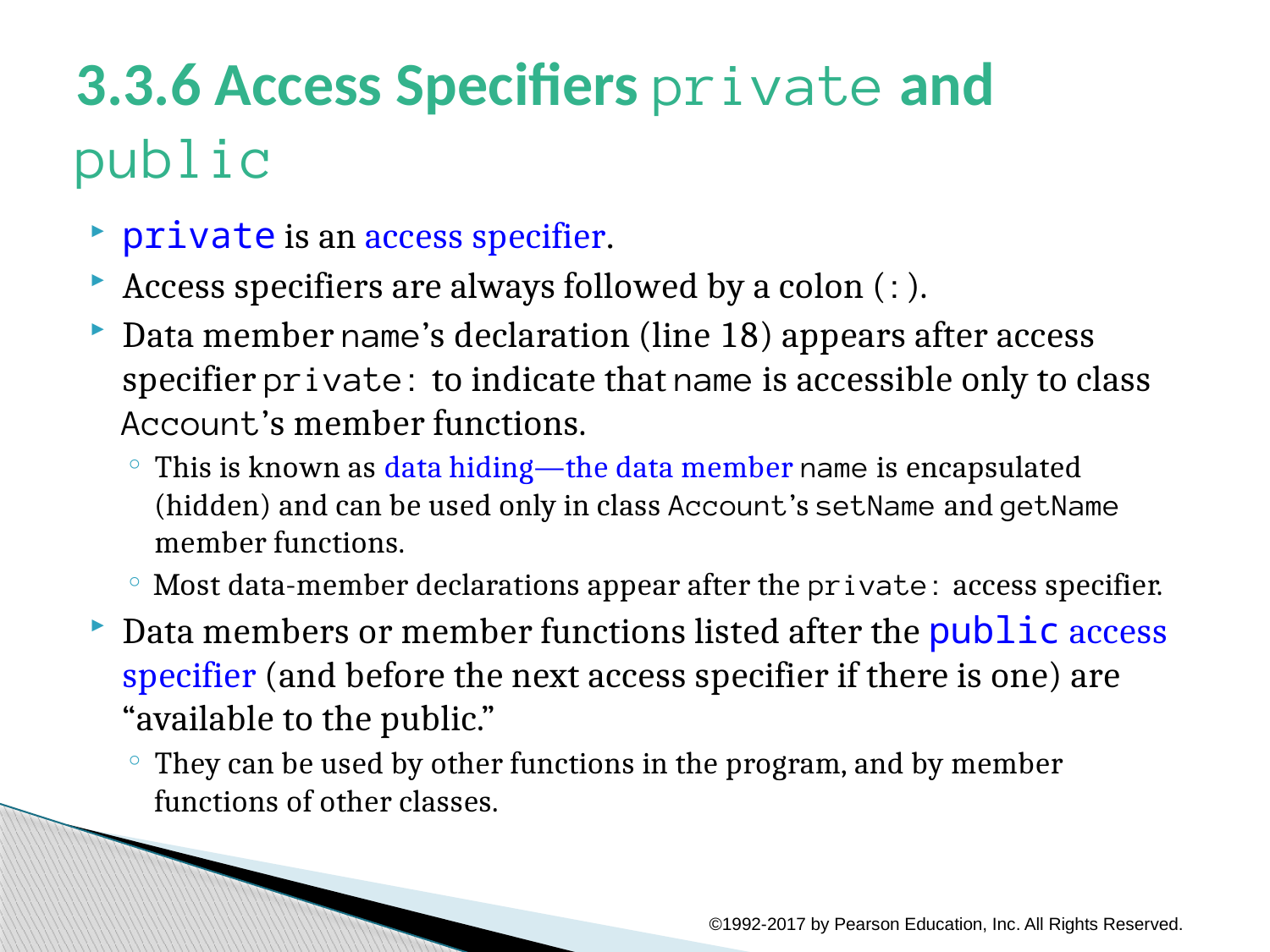

# 3.3.6 Access Specifiers private and public
private is an access specifier.
Access specifiers are always followed by a colon (:).
Data member name’s declaration (line 18) appears after access specifier private: to indicate that name is accessible only to class Account’s member functions.
This is known as data hiding—the data member name is encapsulated (hidden) and can be used only in class Account’s setName and getName member functions.
Most data-member declarations appear after the private: access specifier.
Data members or member functions listed after the public access specifier (and before the next access specifier if there is one) are “available to the public.”
They can be used by other functions in the program, and by member functions of other classes.
©1992-2017 by Pearson Education, Inc. All Rights Reserved.